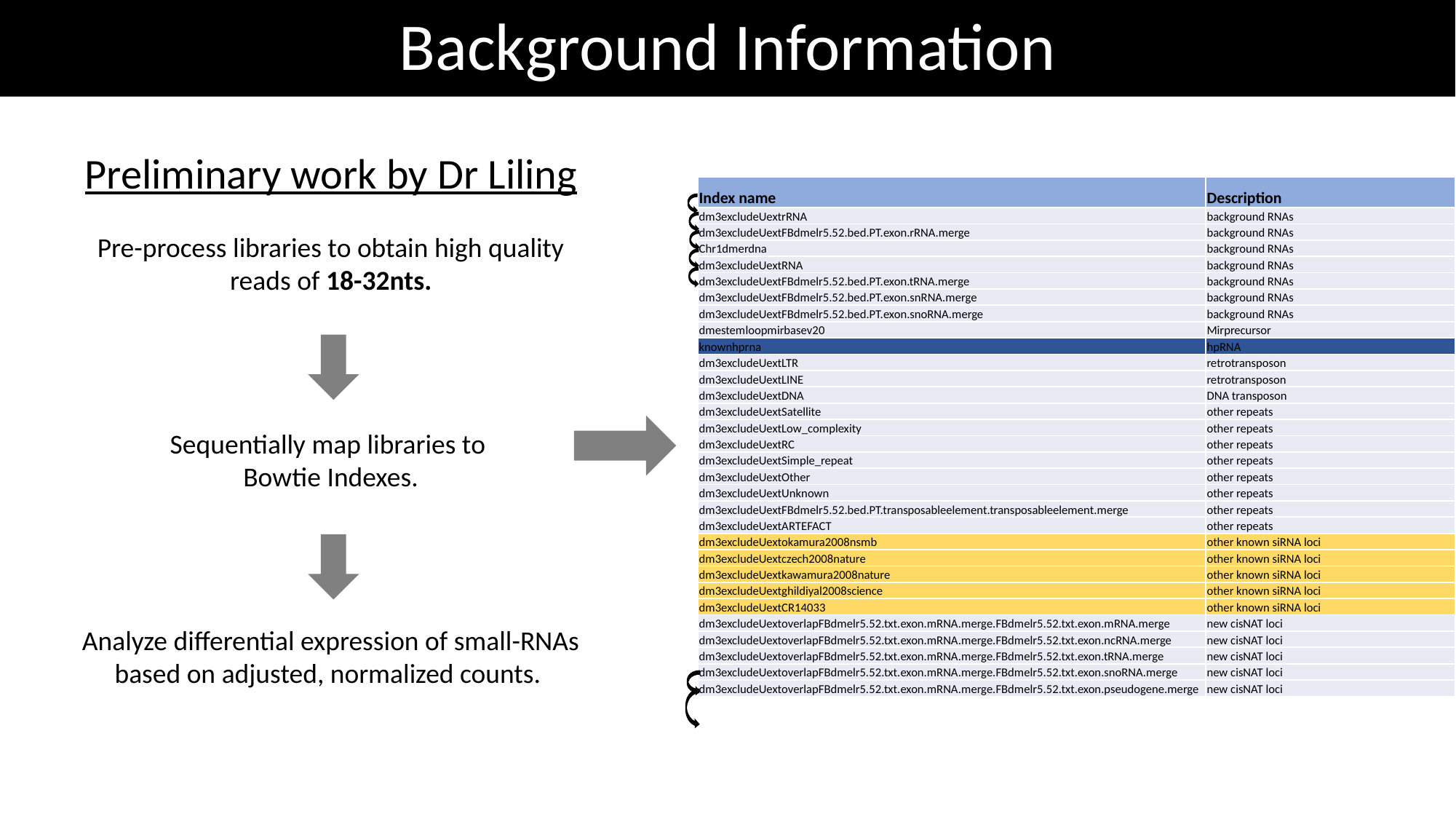

# Background Information
Preliminary work by Dr Liling

Pre-process libraries to obtain high quality
reads of 18-32nts.

Sequentially map libraries to
Bowtie Indexes.

Analyze differential expression of small-RNAs
based on adjusted, normalized counts.

| Index name | Description |
| --- | --- |
| dm3excludeUextrRNA | background RNAs |
| dm3excludeUextFBdmelr5.52.bed.PT.exon.rRNA.merge | background RNAs |
| Chr1dmerdna | background RNAs |
| dm3excludeUextRNA | background RNAs |
| dm3excludeUextFBdmelr5.52.bed.PT.exon.tRNA.merge | background RNAs |
| dm3excludeUextFBdmelr5.52.bed.PT.exon.snRNA.merge | background RNAs |
| dm3excludeUextFBdmelr5.52.bed.PT.exon.snoRNA.merge | background RNAs |
| dmestemloopmirbasev20 | Mirprecursor |
| knownhprna | hpRNA |
| dm3excludeUextLTR | retrotransposon |
| dm3excludeUextLINE | retrotransposon |
| dm3excludeUextDNA | DNA transposon |
| dm3excludeUextSatellite | other repeats |
| dm3excludeUextLow\_complexity | other repeats |
| dm3excludeUextRC | other repeats |
| dm3excludeUextSimple\_repeat | other repeats |
| dm3excludeUextOther | other repeats |
| dm3excludeUextUnknown | other repeats |
| dm3excludeUextFBdmelr5.52.bed.PT.transposableelement.transposableelement.merge | other repeats |
| dm3excludeUextARTEFACT | other repeats |
| dm3excludeUextokamura2008nsmb | other known siRNA loci |
| dm3excludeUextczech2008nature | other known siRNA loci |
| dm3excludeUextkawamura2008nature | other known siRNA loci |
| dm3excludeUextghildiyal2008science | other known siRNA loci |
| dm3excludeUextCR14033 | other known siRNA loci |
| dm3excludeUextoverlapFBdmelr5.52.txt.exon.mRNA.merge.FBdmelr5.52.txt.exon.mRNA.merge | new cisNAT loci |
| dm3excludeUextoverlapFBdmelr5.52.txt.exon.mRNA.merge.FBdmelr5.52.txt.exon.ncRNA.merge | new cisNAT loci |
| dm3excludeUextoverlapFBdmelr5.52.txt.exon.mRNA.merge.FBdmelr5.52.txt.exon.tRNA.merge | new cisNAT loci |
| dm3excludeUextoverlapFBdmelr5.52.txt.exon.mRNA.merge.FBdmelr5.52.txt.exon.snoRNA.merge | new cisNAT loci |
| dm3excludeUextoverlapFBdmelr5.52.txt.exon.mRNA.merge.FBdmelr5.52.txt.exon.pseudogene.merge | new cisNAT loci |